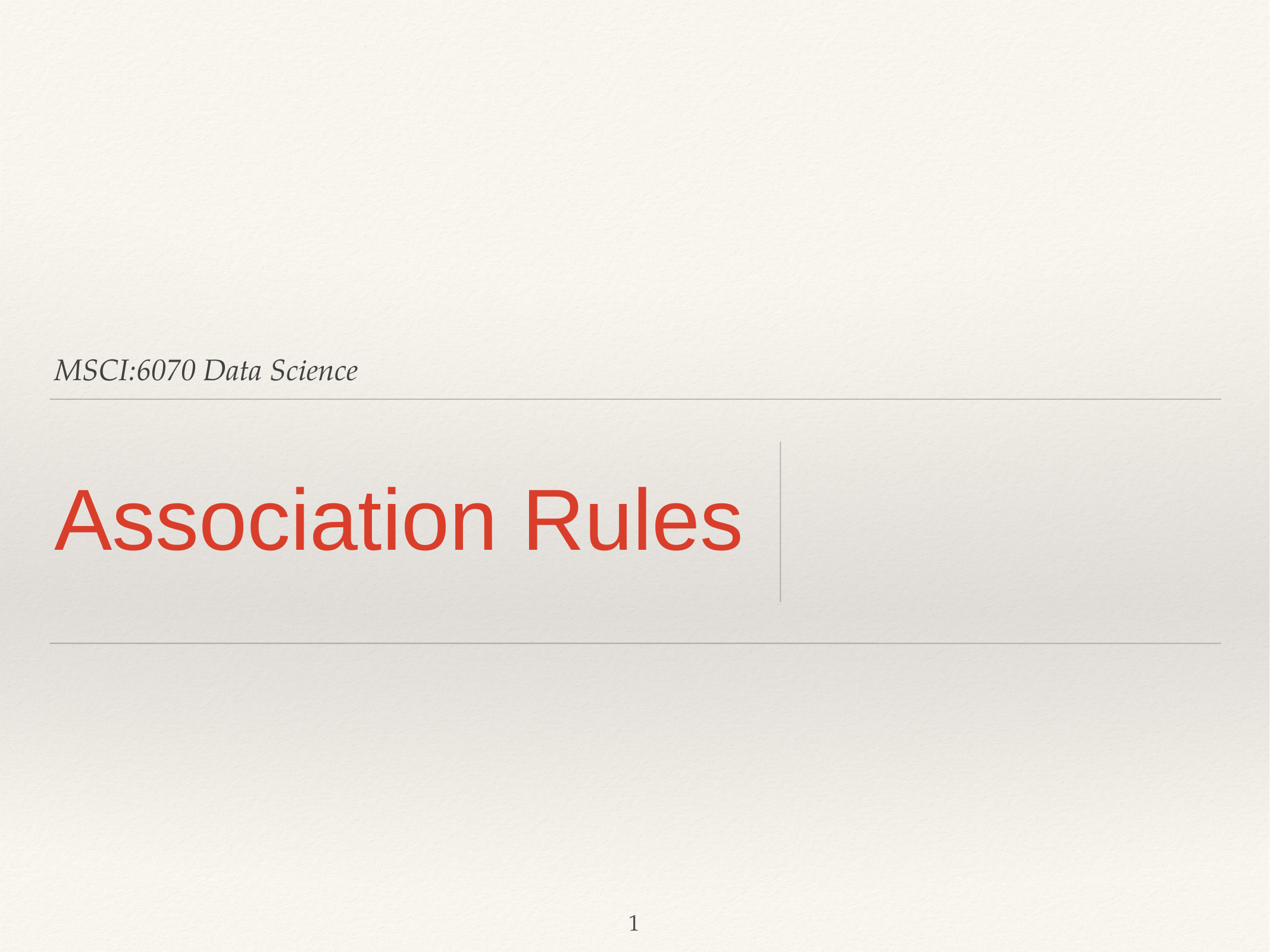

MSCI:6070 Data Science
# Association Rules

1